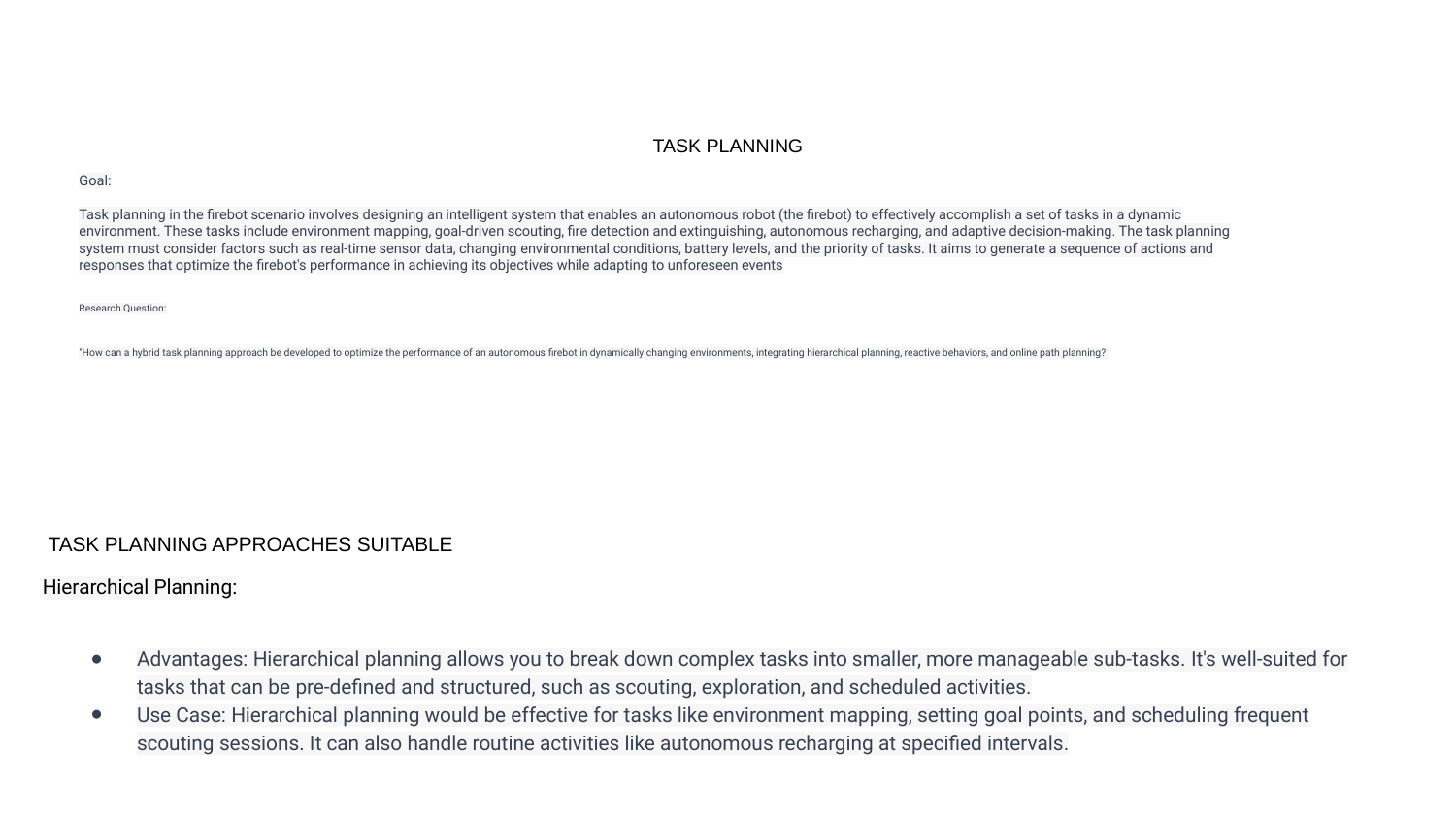

# TASK PLANNING
Goal:

Task planning in the firebot scenario involves designing an intelligent system that enables an autonomous robot (the firebot) to effectively accomplish a set of tasks in a dynamic environment. These tasks include environment mapping, goal-driven scouting, fire detection and extinguishing, autonomous recharging, and adaptive decision-making. The task planning system must consider factors such as real-time sensor data, changing environmental conditions, battery levels, and the priority of tasks. It aims to generate a sequence of actions and responses that optimize the firebot's performance in achieving its objectives while adapting to unforeseen events
Research Question:
"How can a hybrid task planning approach be developed to optimize the performance of an autonomous firebot in dynamically changing environments, integrating hierarchical planning, reactive behaviors, and online path planning?

TASK PLANNING APPROACHES SUITABLE
Hierarchical Planning:
Advantages: Hierarchical planning allows you to break down complex tasks into smaller, more manageable sub-tasks. It's well-suited for tasks that can be pre-defined and structured, such as scouting, exploration, and scheduled activities.
Use Case: Hierarchical planning would be effective for tasks like environment mapping, setting goal points, and scheduling frequent scouting sessions. It can also handle routine activities like autonomous recharging at specified intervals.